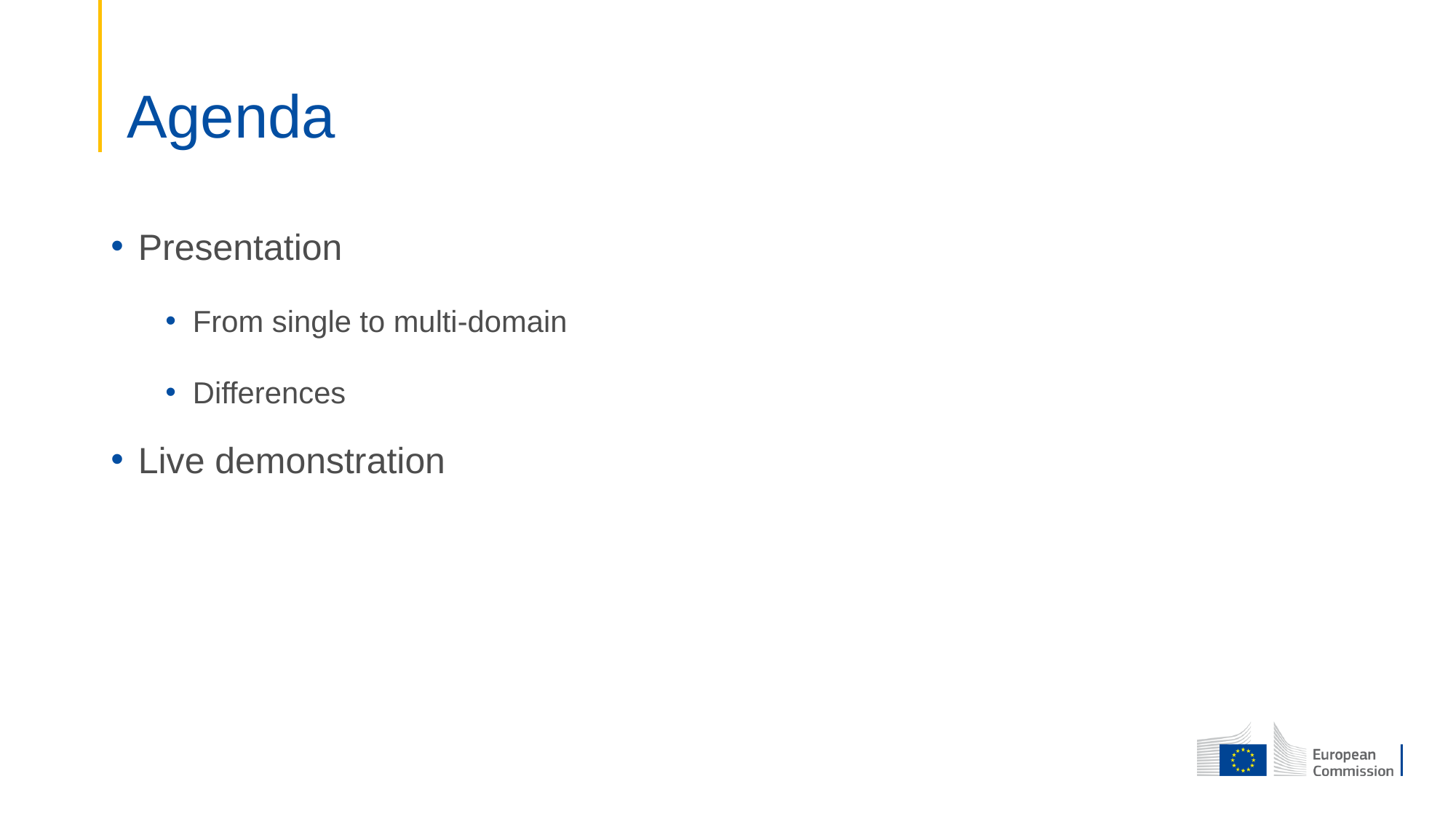

# Agenda
Presentation
From single to multi-domain
Differences
Live demonstration